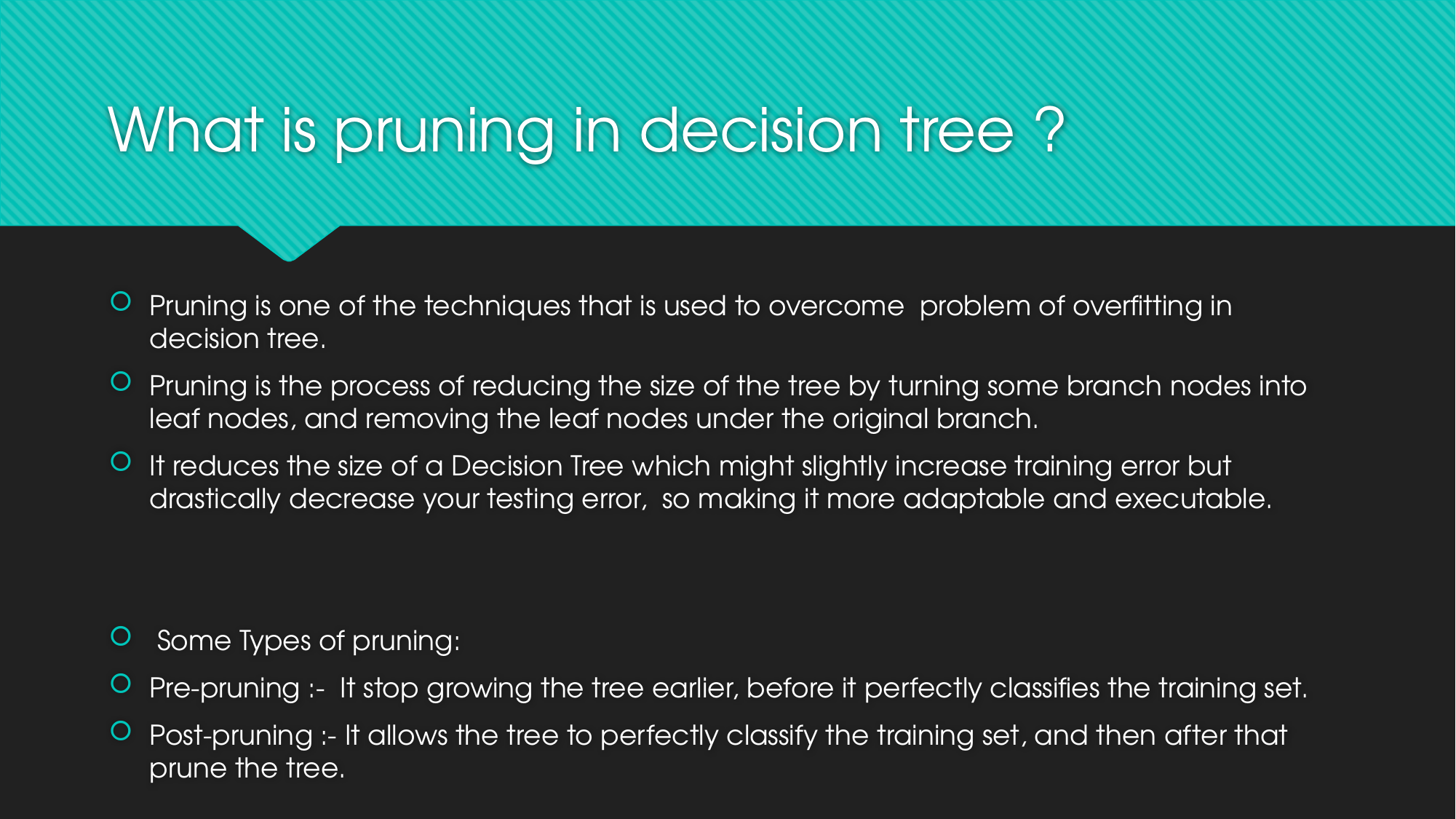

# What is pruning in decision tree ?
Pruning is one of the techniques that is used to overcome  problem of overfitting in decision tree.
Pruning is the process of reducing the size of the tree by turning some branch nodes into leaf nodes, and removing the leaf nodes under the original branch.
It reduces the size of a Decision Tree which might slightly increase training error but drastically decrease your testing error,  so making it more adaptable and executable.

 Some Types of pruning:
Pre-pruning :-  It stop growing the tree earlier, before it perfectly classifies the training set.
Post-pruning :- It allows the tree to perfectly classify the training set, and then after that prune the tree.